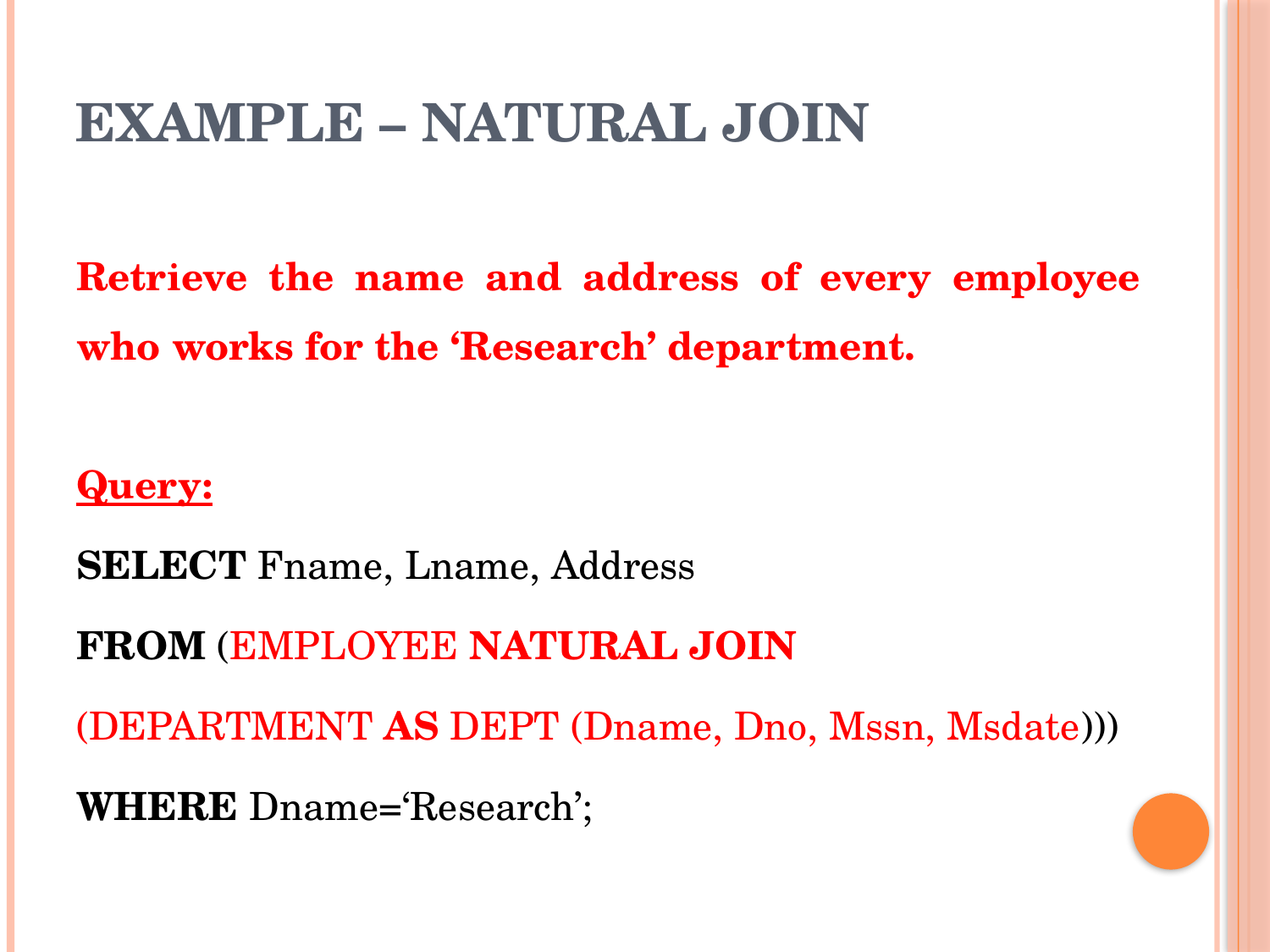

# Example – Natural join
Retrieve the name and address of every employee who works for the ‘Research’ department.

Query:
SELECT Fname, Lname, Address
FROM (EMPLOYEE NATURAL JOIN
(DEPARTMENT AS DEPT (Dname, Dno, Mssn, Msdate)))
WHERE Dname=‘Research’;